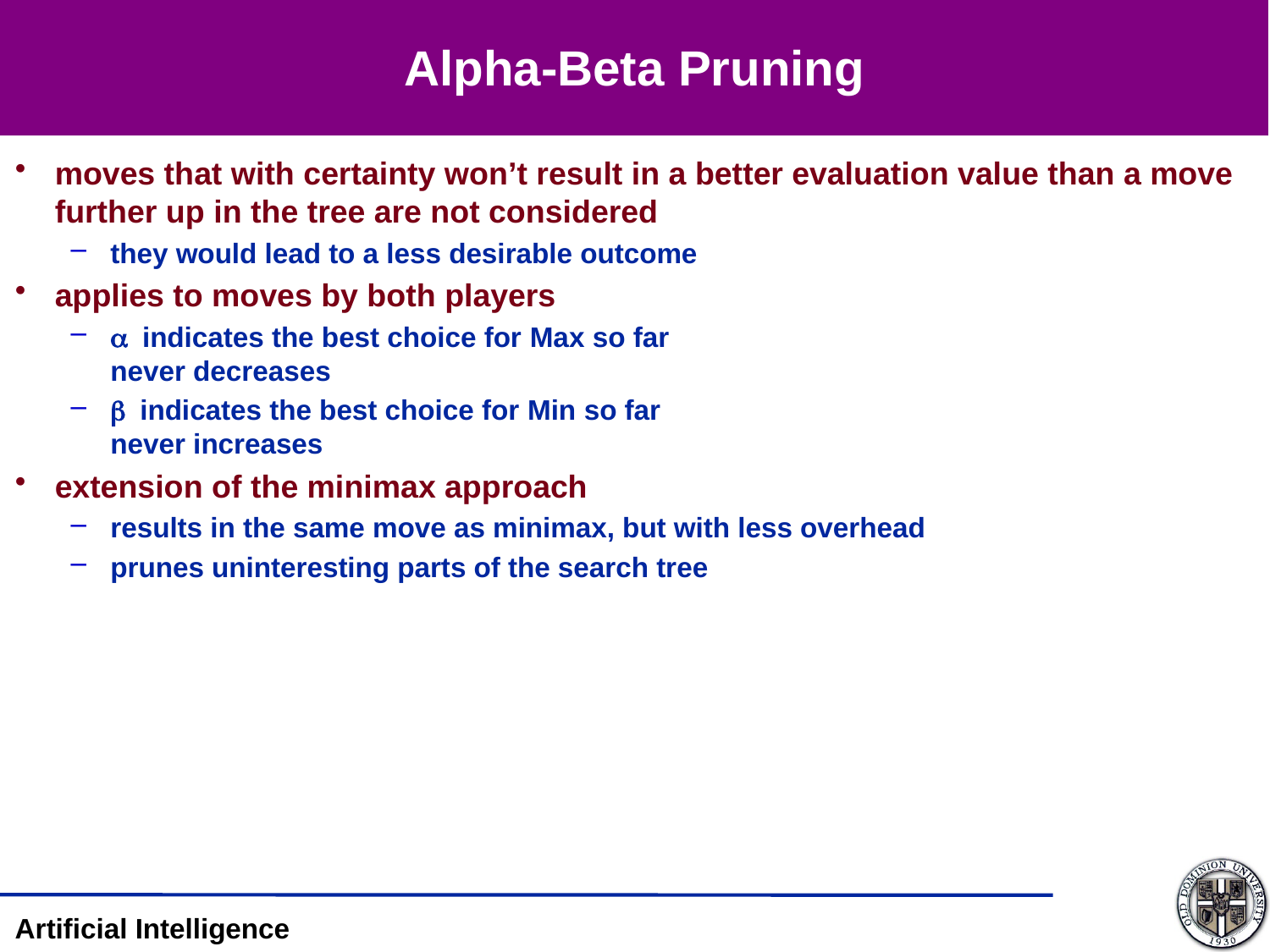

# Alpha-Beta Pruning
moves that with certainty won’t result in a better evaluation value than a move further up in the tree are not considered
they would lead to a less desirable outcome
applies to moves by both players
α indicates the best choice for Max so far
never decreases
β indicates the best choice for Min so far
never increases
extension of the minimax approach
results in the same move as minimax, but with less overhead
prunes uninteresting parts of the search tree